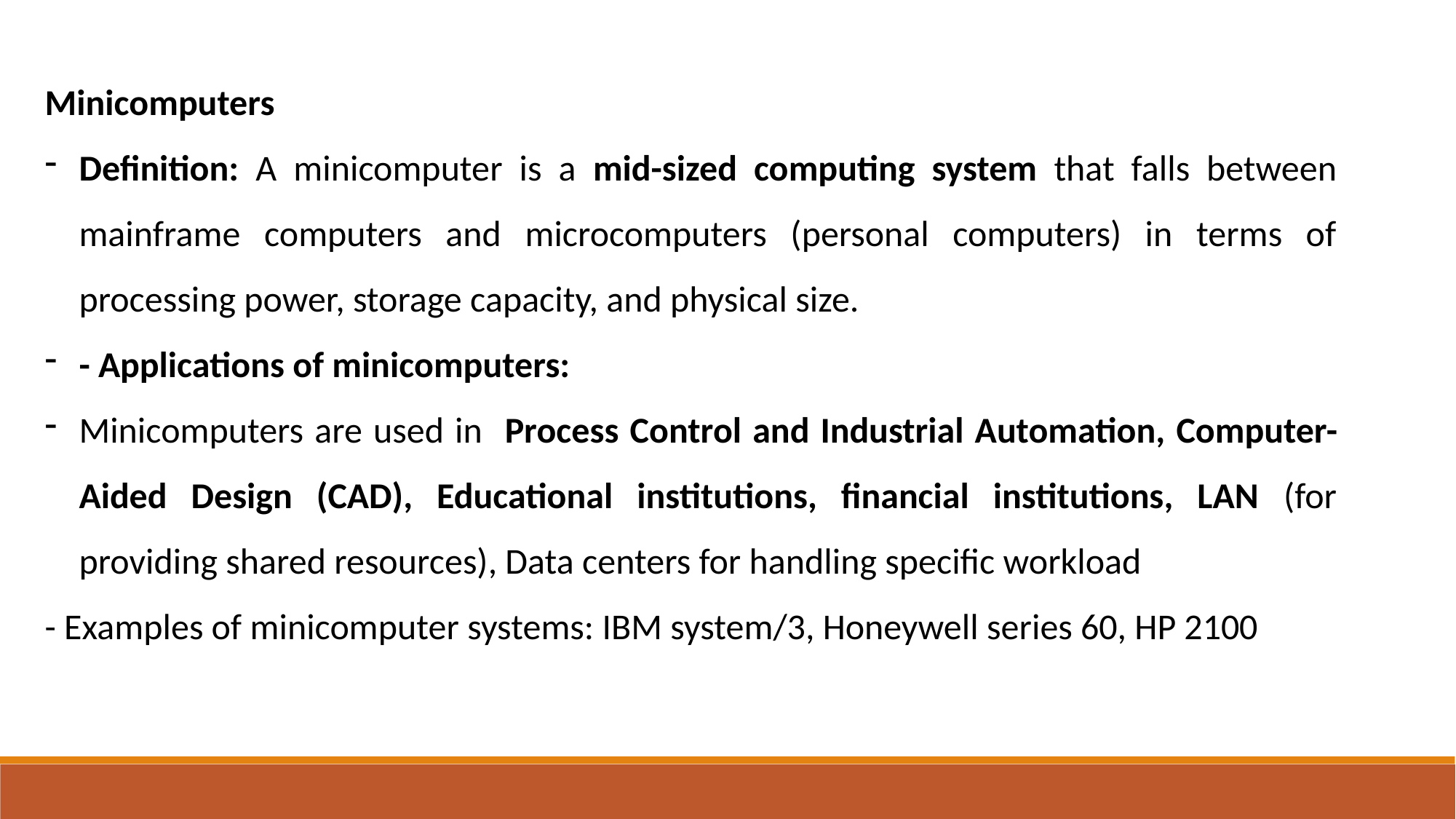

Minicomputers
Definition: A minicomputer is a mid-sized computing system that falls between mainframe computers and microcomputers (personal computers) in terms of processing power, storage capacity, and physical size.
- Applications of minicomputers:
Minicomputers are used in  Process Control and Industrial Automation, Computer-Aided Design (CAD), Educational institutions, financial institutions, LAN (for providing shared resources), Data centers for handling specific workload
- Examples of minicomputer systems: IBM system/3, Honeywell series 60, HP 2100